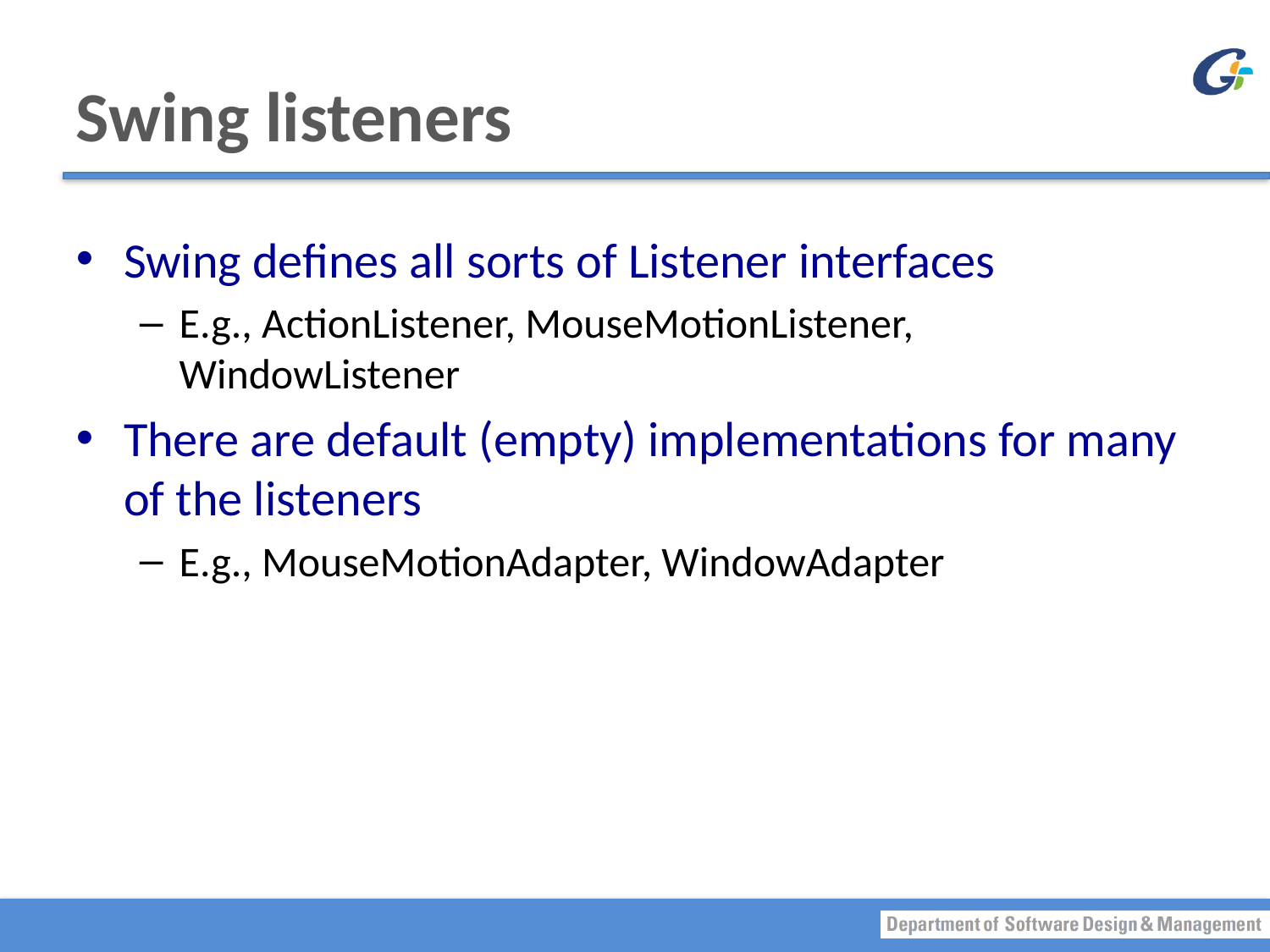

# Swing listeners
Swing defines all sorts of Listener interfaces
E.g., ActionListener, MouseMotionListener, WindowListener
There are default (empty) implementations for many of the listeners
E.g., MouseMotionAdapter, WindowAdapter